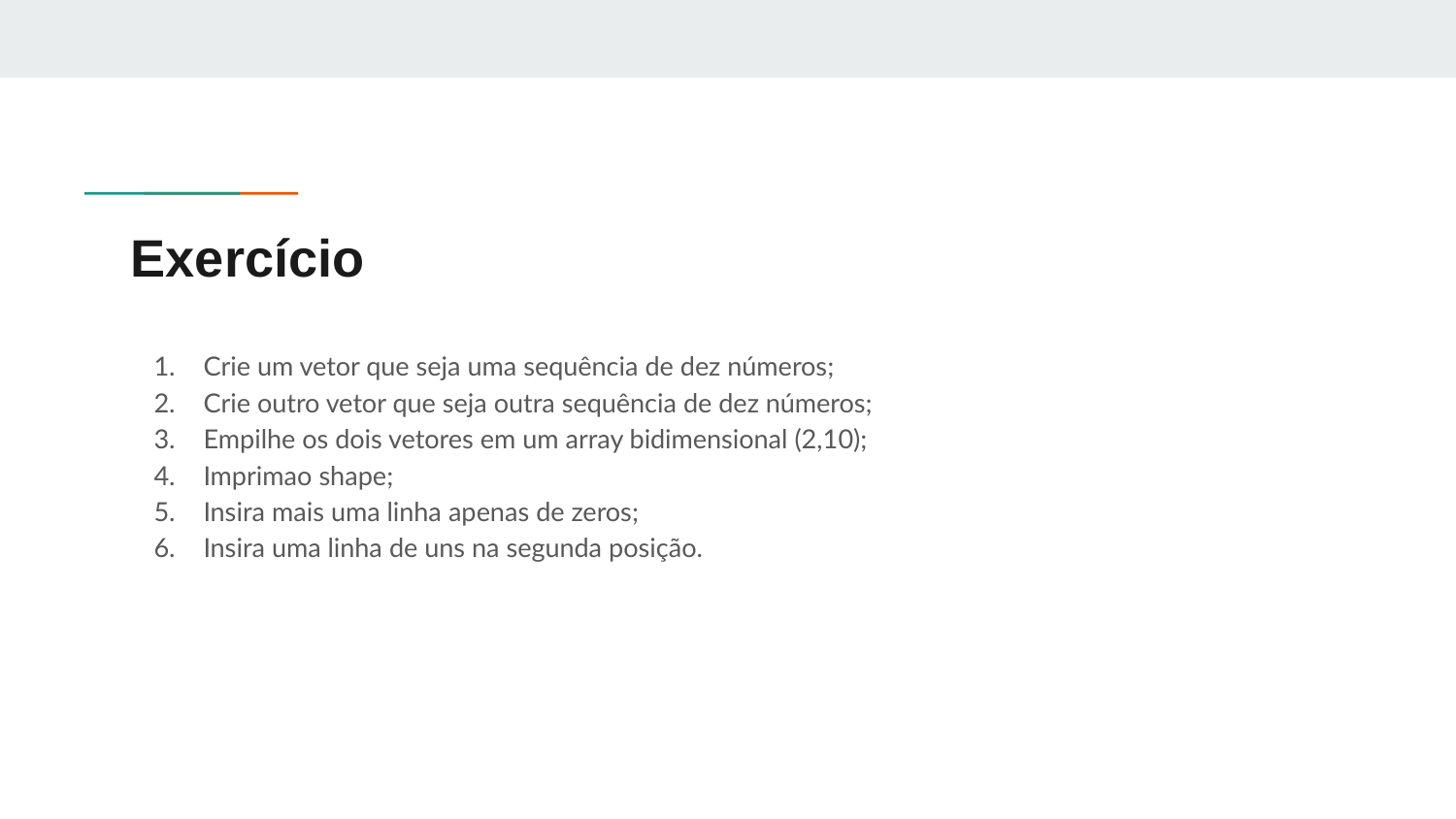

# Exercício
Crie um vetor que seja uma sequência de dez números;
Crie outro vetor que seja outra sequência de dez números;
Empilhe os dois vetores em um array bidimensional (2,10);
Imprimao shape;
Insira mais uma linha apenas de zeros;
Insira uma linha de uns na segunda posição.